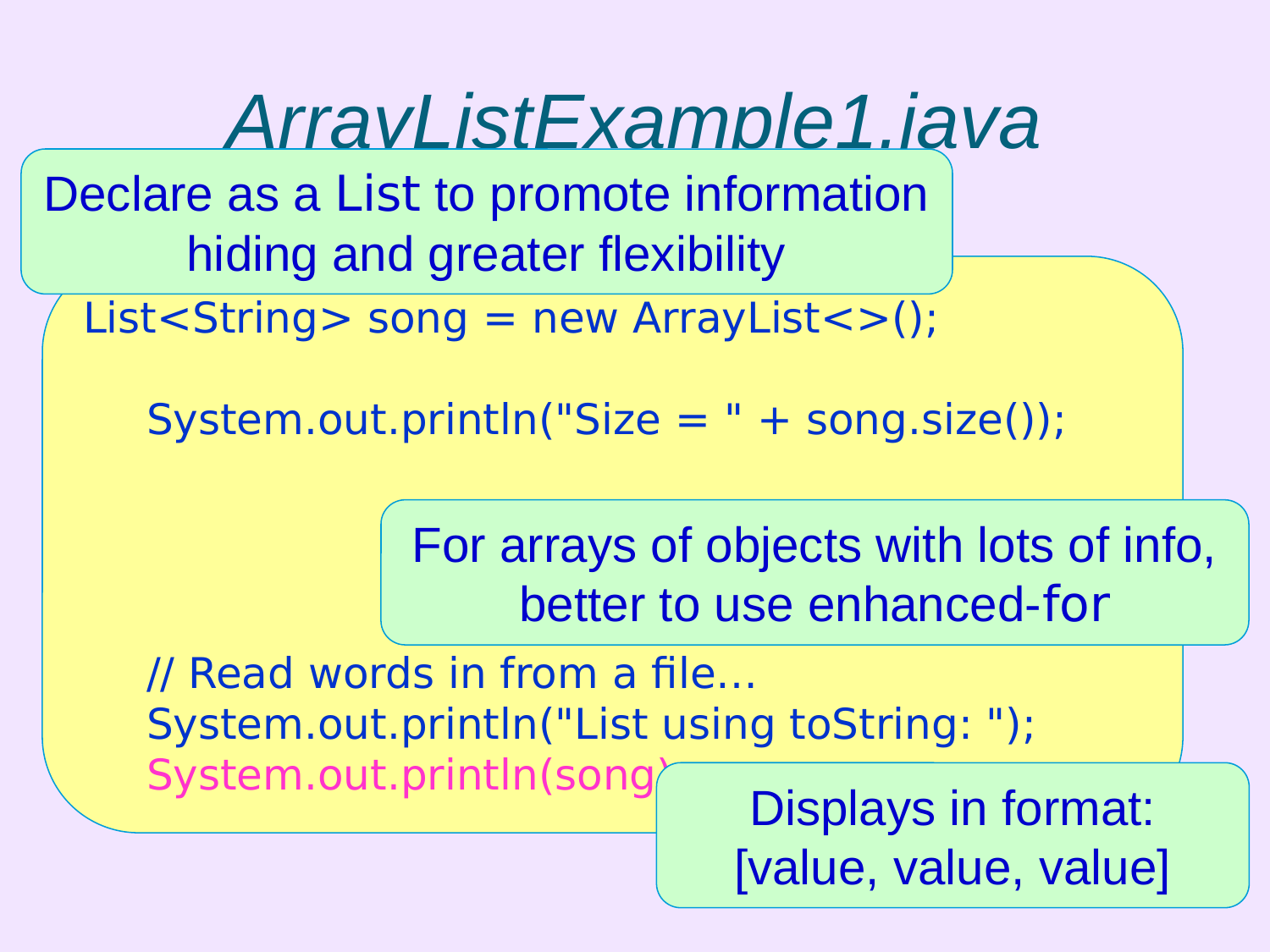

# ArrayListExample1.java
Declare as a List to promote information hiding and greater flexibility
List<String> song = new ArrayList<>();

System.out.println("Size = " + song.size());

// Read words in from a file…
System.out.println("List using toString: ");
System.out.println(song);
For arrays of objects with lots of info, better to use enhanced-for
Displays in format: [value, value, value]